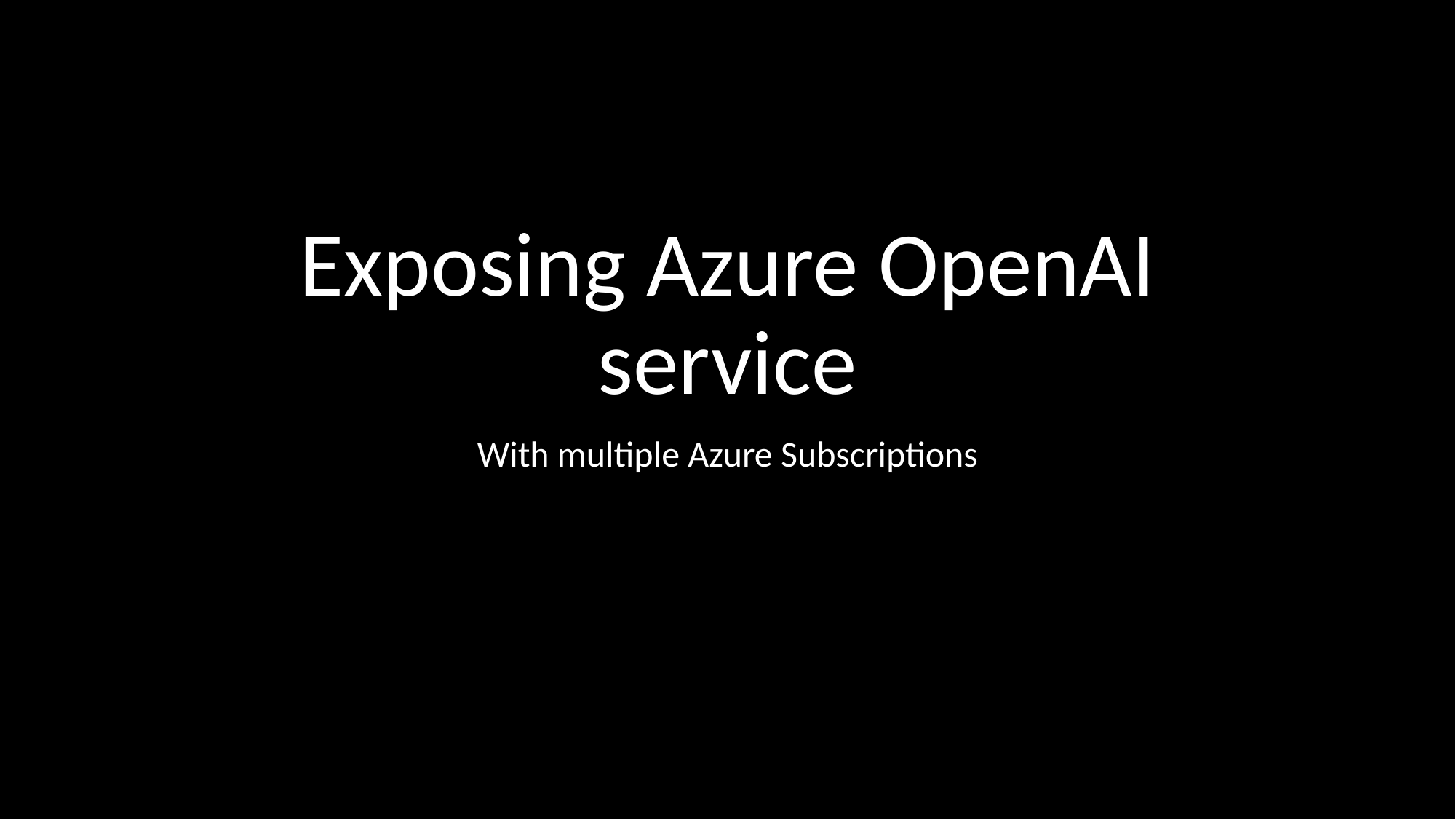

# Exposing Azure OpenAI service
With multiple Azure Subscriptions